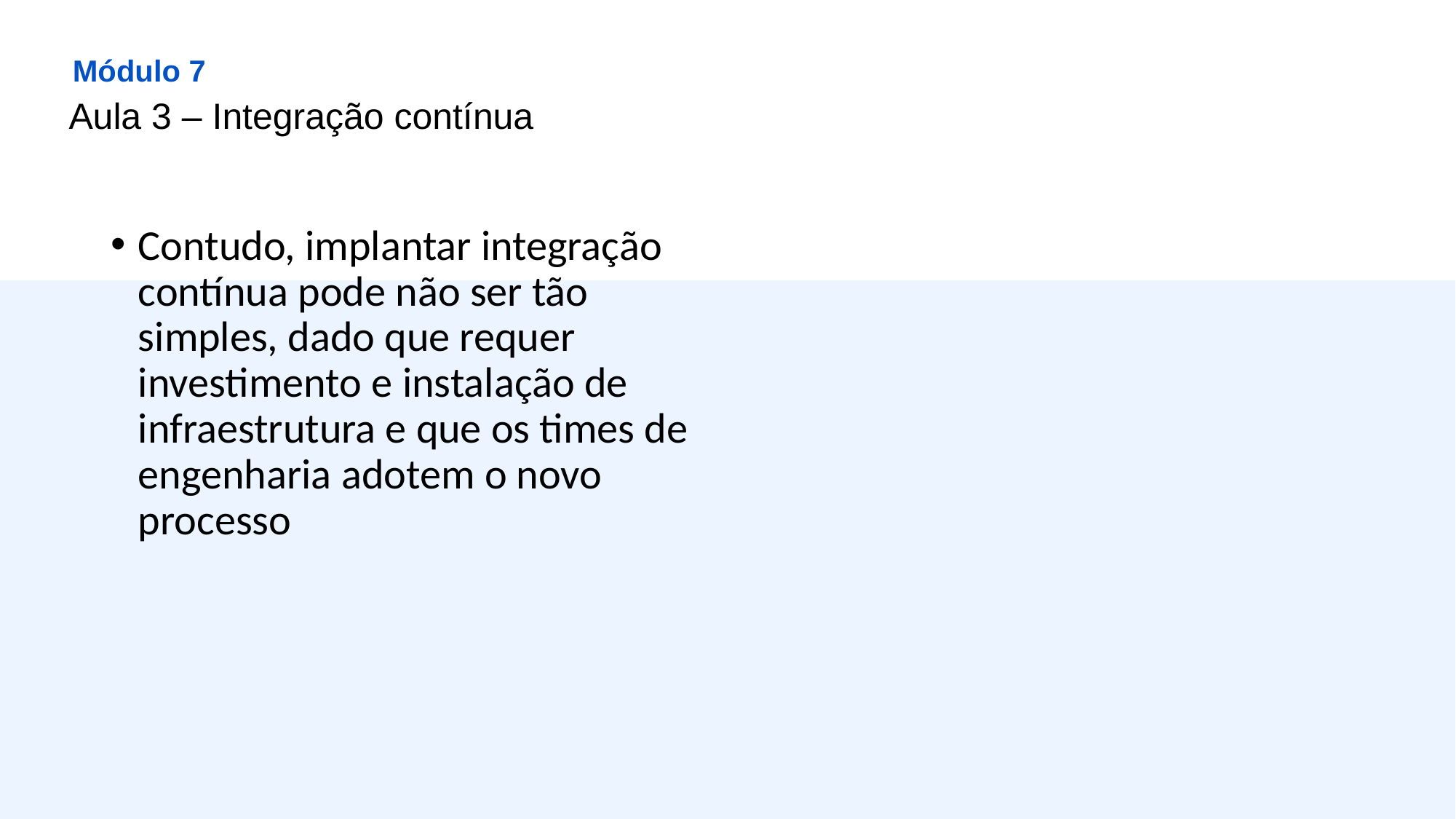

Módulo 7
Aula 3 – Integração contínua
Contudo, implantar integração contínua pode não ser tão simples, dado que requer investimento e instalação de infraestrutura e que os times de engenharia adotem o novo processo